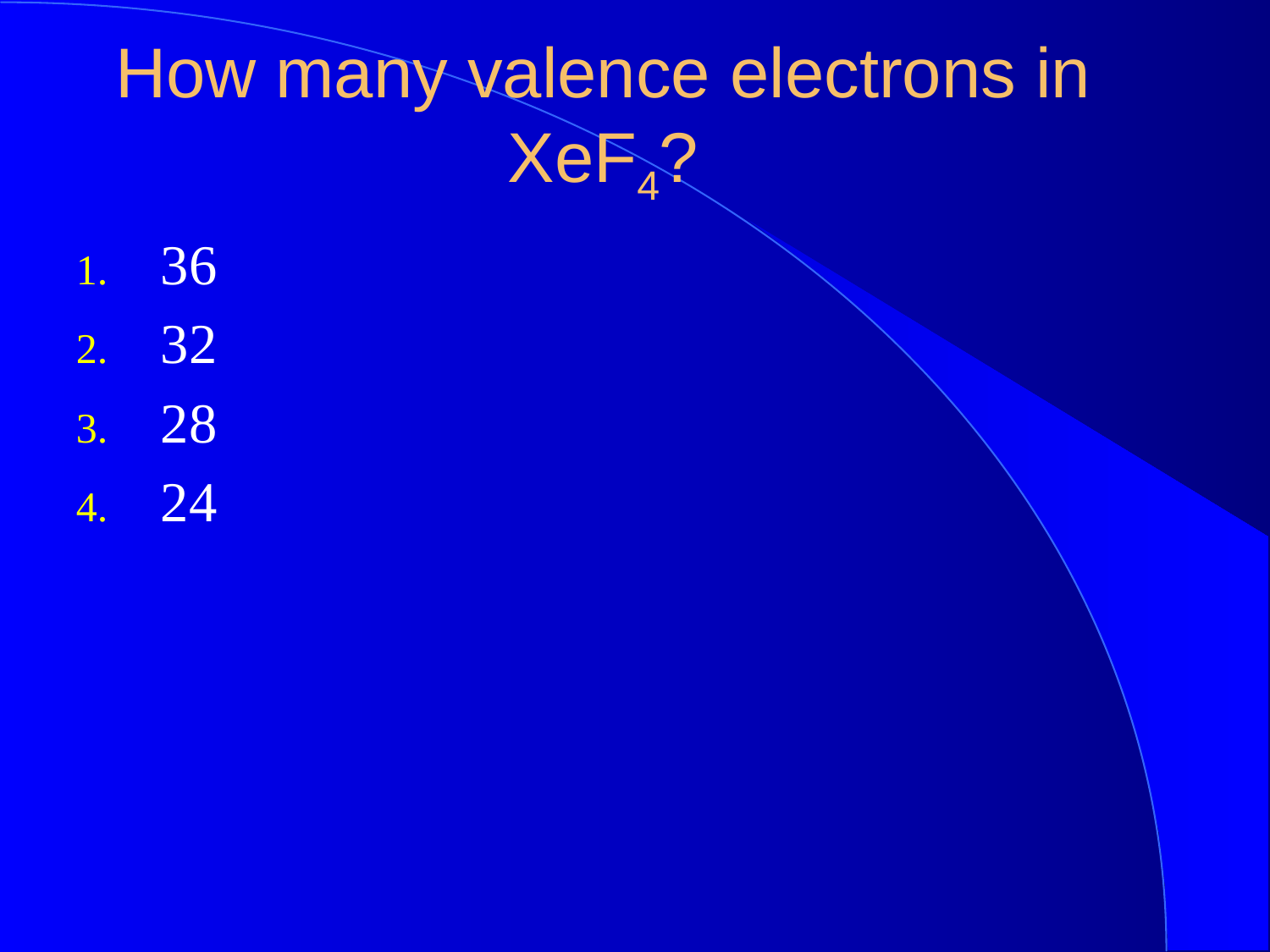

How many valence electrons in XeF4?
36
32
28
24